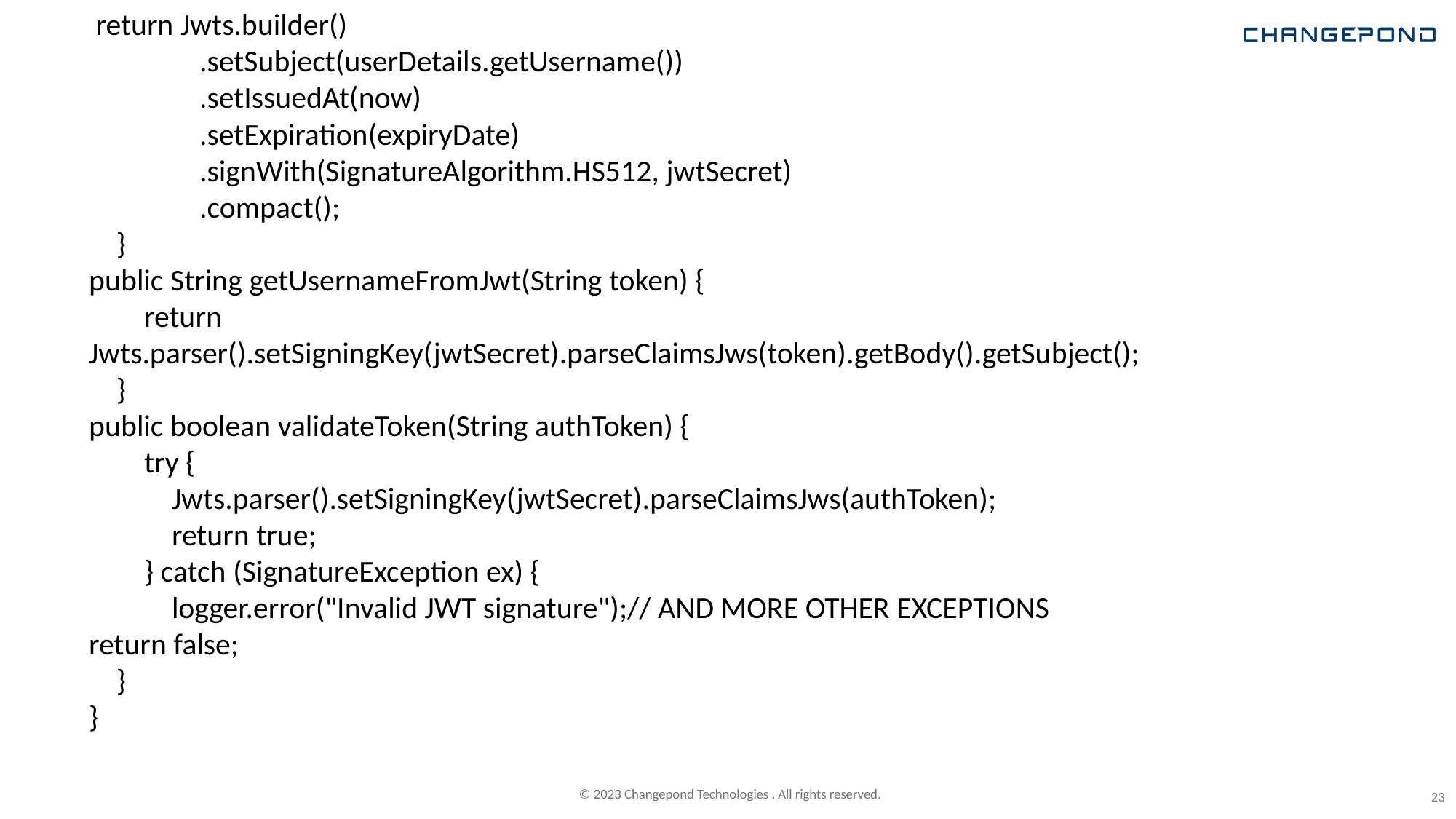

return Jwts.builder()
                .setSubject(userDetails.getUsername())
                .setIssuedAt(now)
                .setExpiration(expiryDate)
                .signWith(SignatureAlgorithm.HS512, jwtSecret)
                .compact();
    }
public String getUsernameFromJwt(String token) {
        return Jwts.parser().setSigningKey(jwtSecret).parseClaimsJws(token).getBody().getSubject();
    }
public boolean validateToken(String authToken) {
        try {
            Jwts.parser().setSigningKey(jwtSecret).parseClaimsJws(authToken);
            return true;
        } catch (SignatureException ex) {
            logger.error("Invalid JWT signature");// AND MORE OTHER EXCEPTIONS
return false;
    }
}